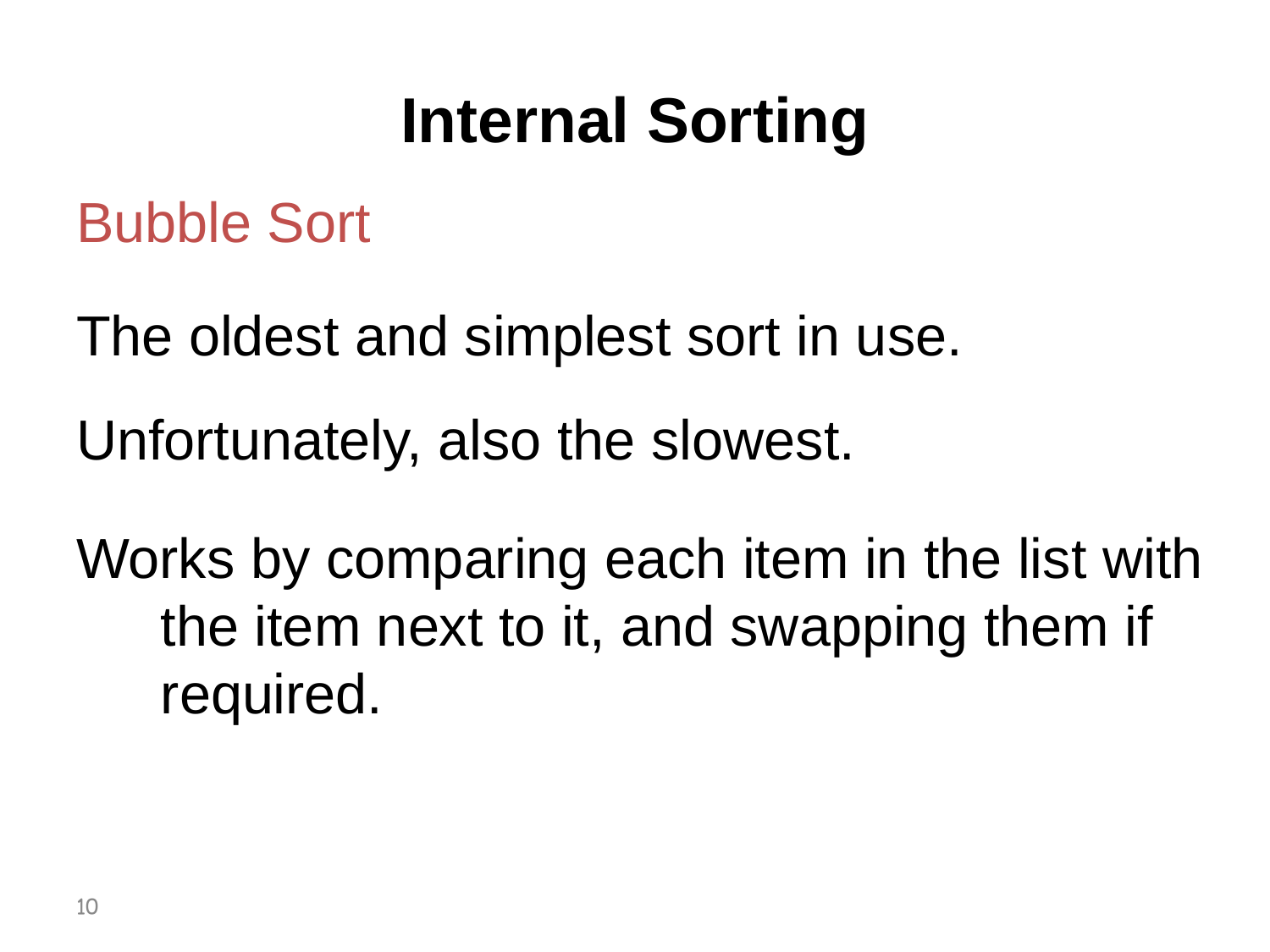

# Internal Sorting
Bubble Sort

The oldest and simplest sort in use.

Unfortunately, also the slowest.

Works by comparing each item in the list with the item next to it, and swapping them if required.
10